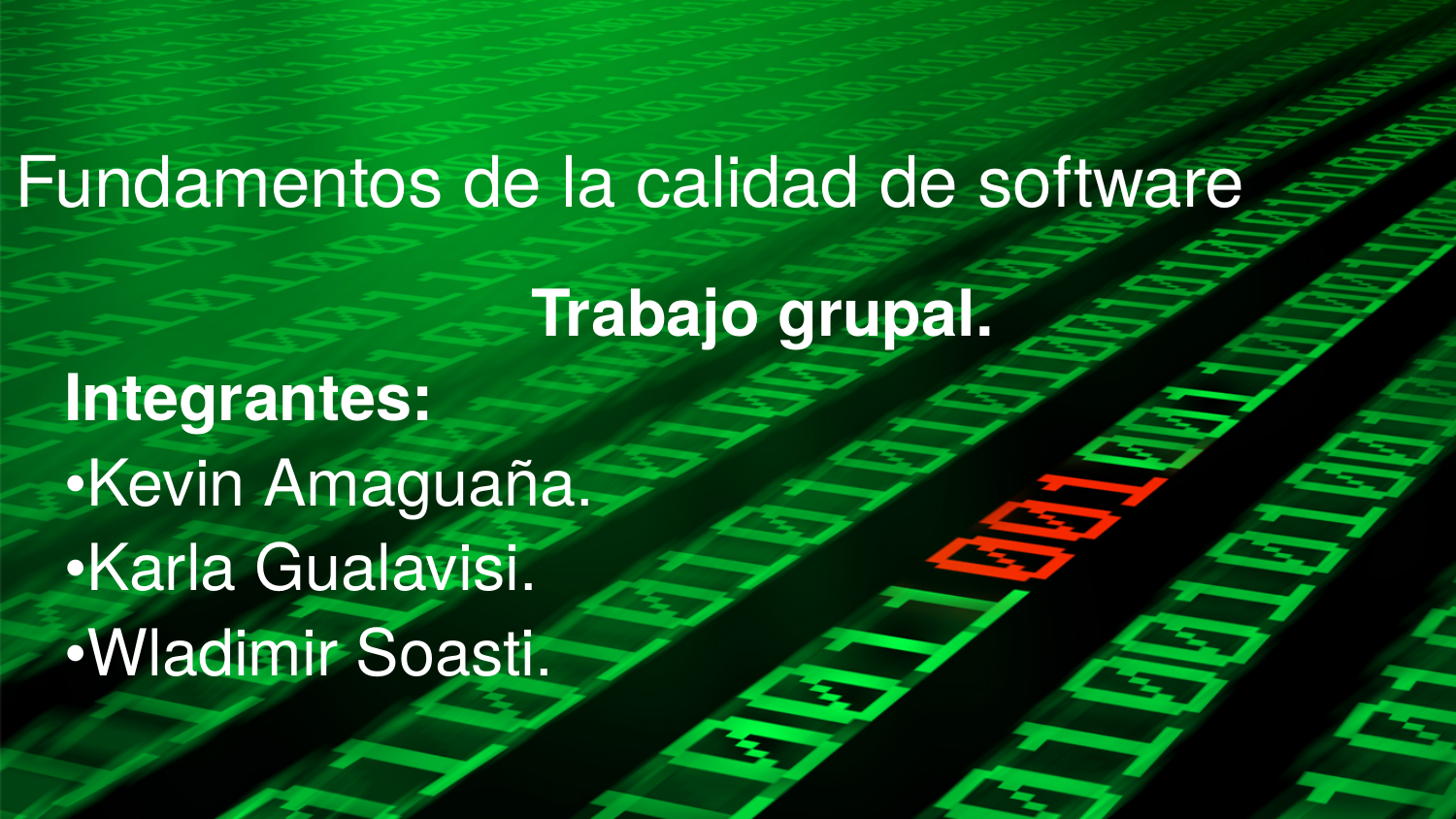

# Fundamentos de la calidad de software
                          Trabajo grupal.
Integrantes:
•Kevin Amaguaña.
•Karla Gualavisi.
•Wladimir Soasti.